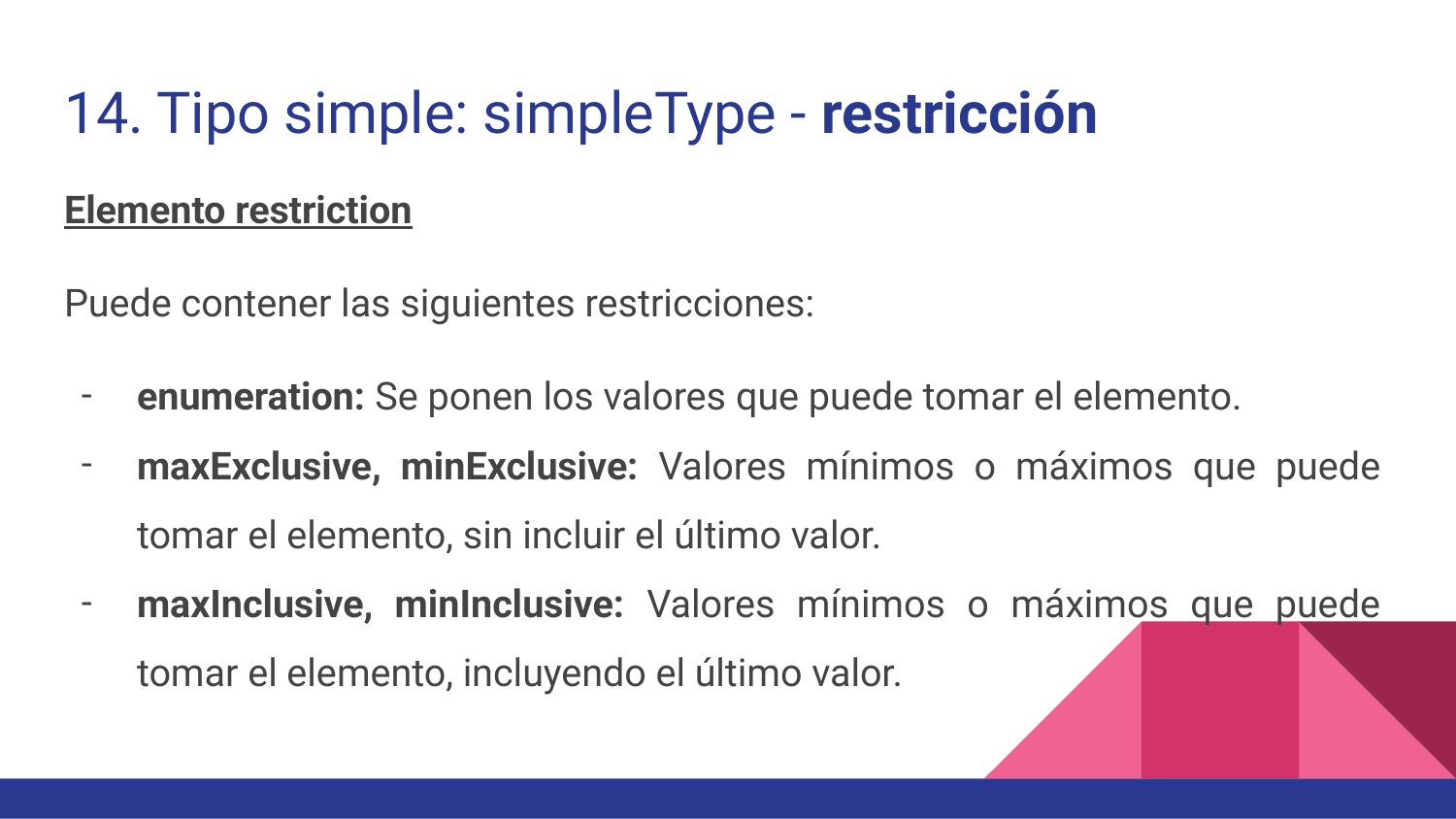

# 14. Tipo simple: simpleType - restricción
Elemento restriction
Puede contener las siguientes restricciones:
enumeration: Se ponen los valores que puede tomar el elemento.
maxExclusive, minExclusive: Valores mínimos o máximos que puede tomar el elemento, sin incluir el último valor.
maxInclusive, minInclusive: Valores mínimos o máximos que puede tomar el elemento, incluyendo el último valor.